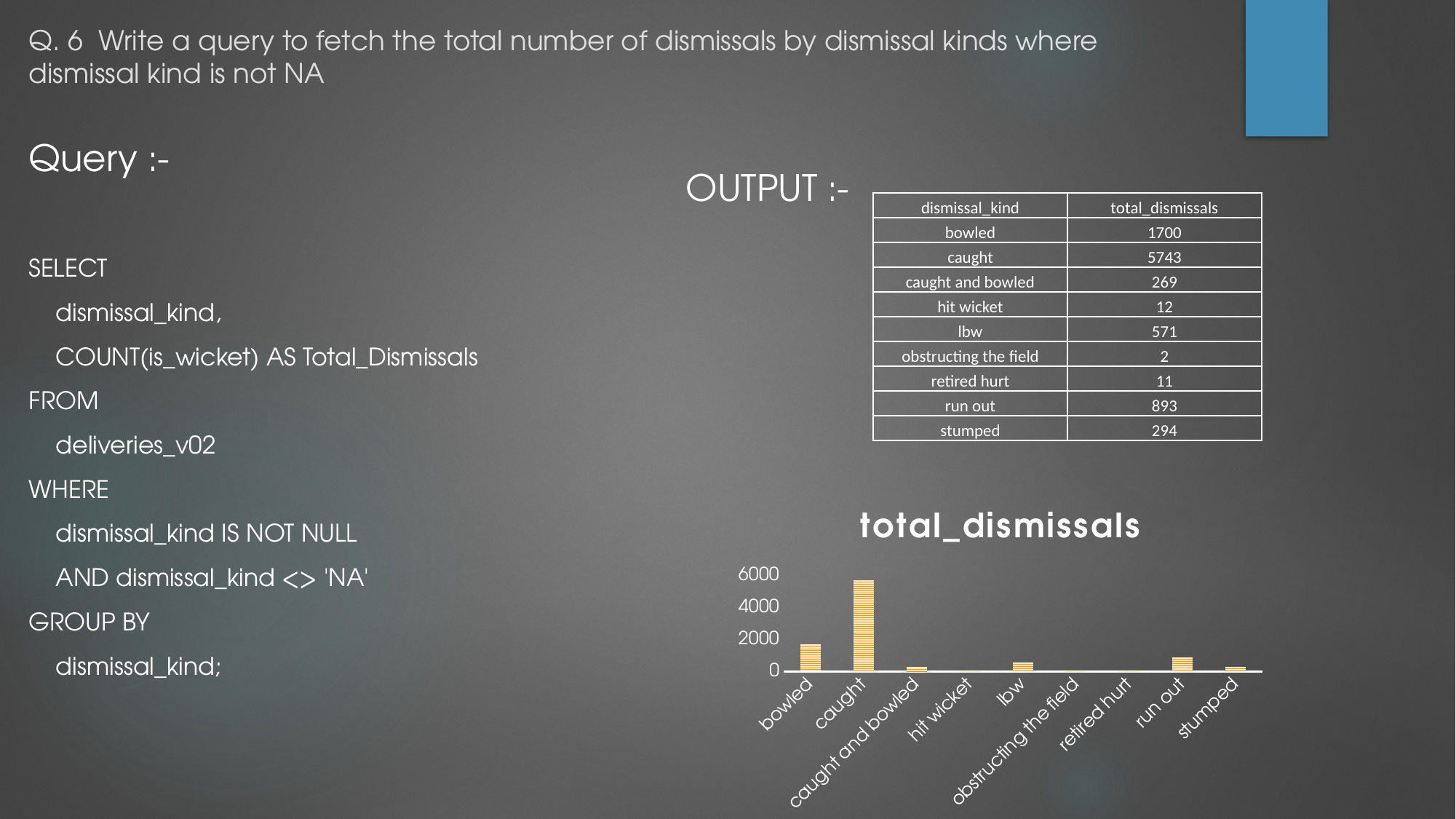

# Q. 6  Write a query to fetch the total number of dismissals by dismissal kinds where dismissal kind is not NA
Query :-

SELECT
    dismissal_kind,
    COUNT(is_wicket) AS Total_Dismissals
FROM
    deliveries_v02
WHERE
    dismissal_kind IS NOT NULL
    AND dismissal_kind <> 'NA'
GROUP BY
    dismissal_kind;

OUTPUT :-
| dismissal\_kind | total\_dismissals |
| --- | --- |
| bowled | 1700 |
| caught | 5743 |
| caught and bowled | 269 |
| hit wicket | 12 |
| lbw | 571 |
| obstructing the field | 2 |
| retired hurt | 11 |
| run out | 893 |
| stumped | 294 |

### Chart:

| Category | total_dismissals |
|---|---|
| bowled | 1700.0 |
| caught | 5743.0 |
| caught and bowled | 269.0 |
| hit wicket | 12.0 |
| lbw | 571.0 |
| obstructing the field | 2.0 |
| retired hurt | 11.0 |
| run out | 893.0 |
| stumped | 294.0 |